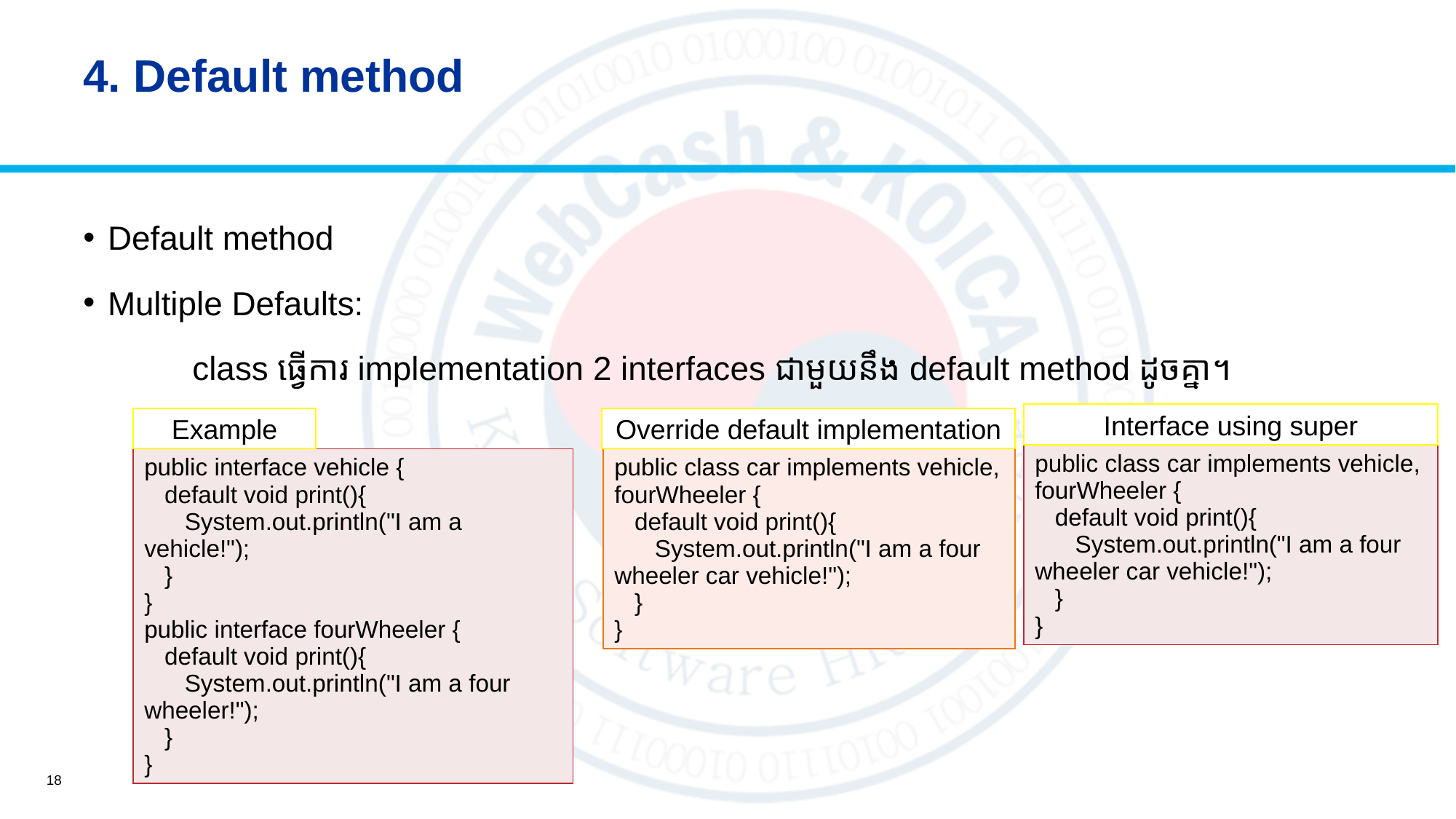

# 4. Default method
Default method
Multiple Defaults:
	class ធ្វើការ implementation 2 interfaces ជាមួយនឹង default method ដូចគ្នា​។

Interface using super
Example
Override default implementation
| public class car implements vehicle, fourWheeler { default void print(){ System.out.println("I am a four wheeler car vehicle!"); } } |
| --- |
| public interface vehicle { default void print(){ System.out.println("I am a vehicle!"); } } public interface fourWheeler { default void print(){ System.out.println("I am a four wheeler!"); } } |
| --- |
| public class car implements vehicle, fourWheeler { default void print(){ System.out.println("I am a four wheeler car vehicle!"); } } |
| --- |
18